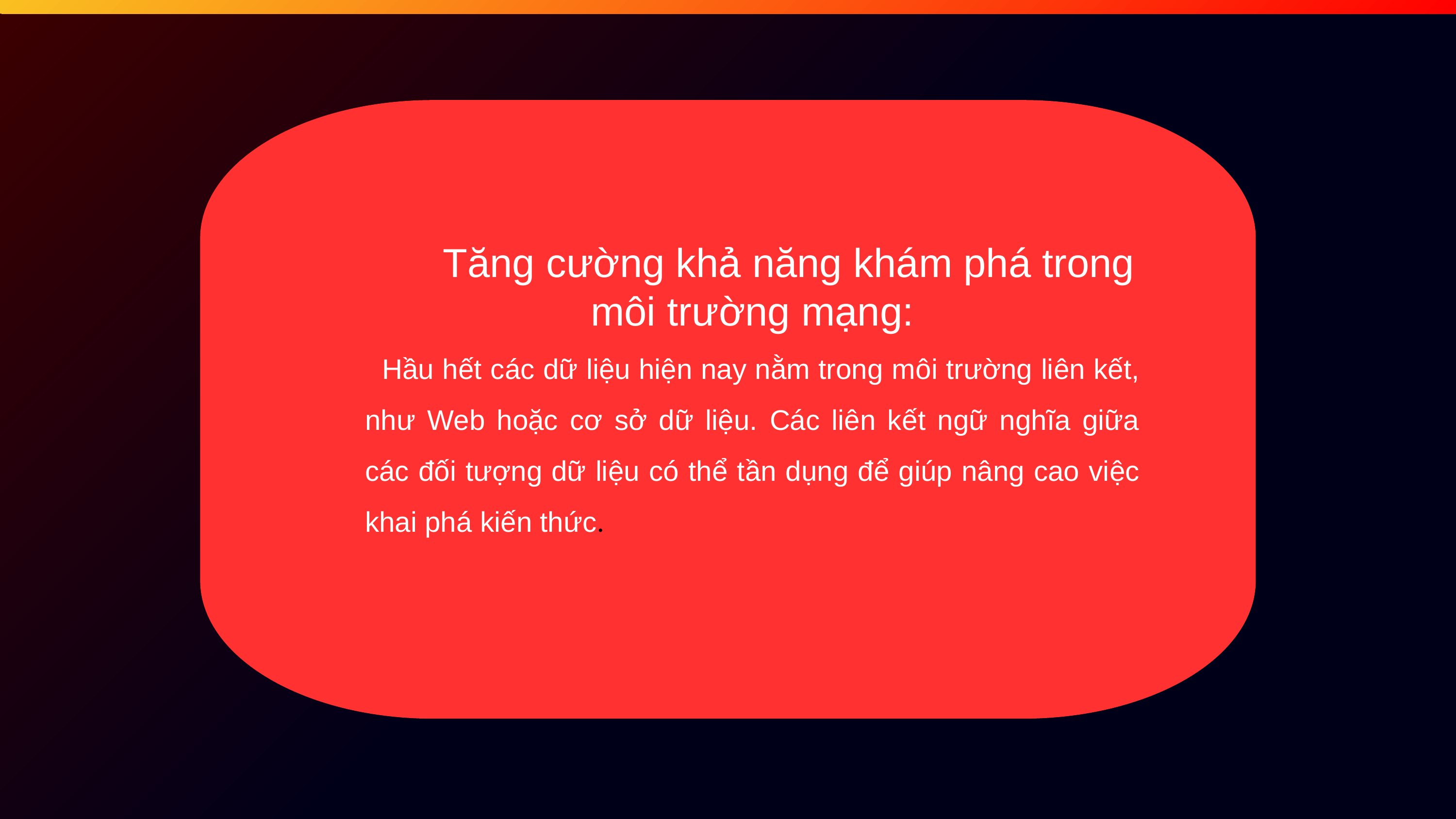

Tăng cường khả năng khám phá trong môi trường mạng:
  Hầu hết các dữ liệu hiện nay nằm trong môi trường liên kết, như Web hoặc cơ sở dữ liệu. Các liên kết ngữ nghĩa giữa các đối tượng dữ liệu có thể tần dụng để giúp nâng cao việc khai phá kiến thức.